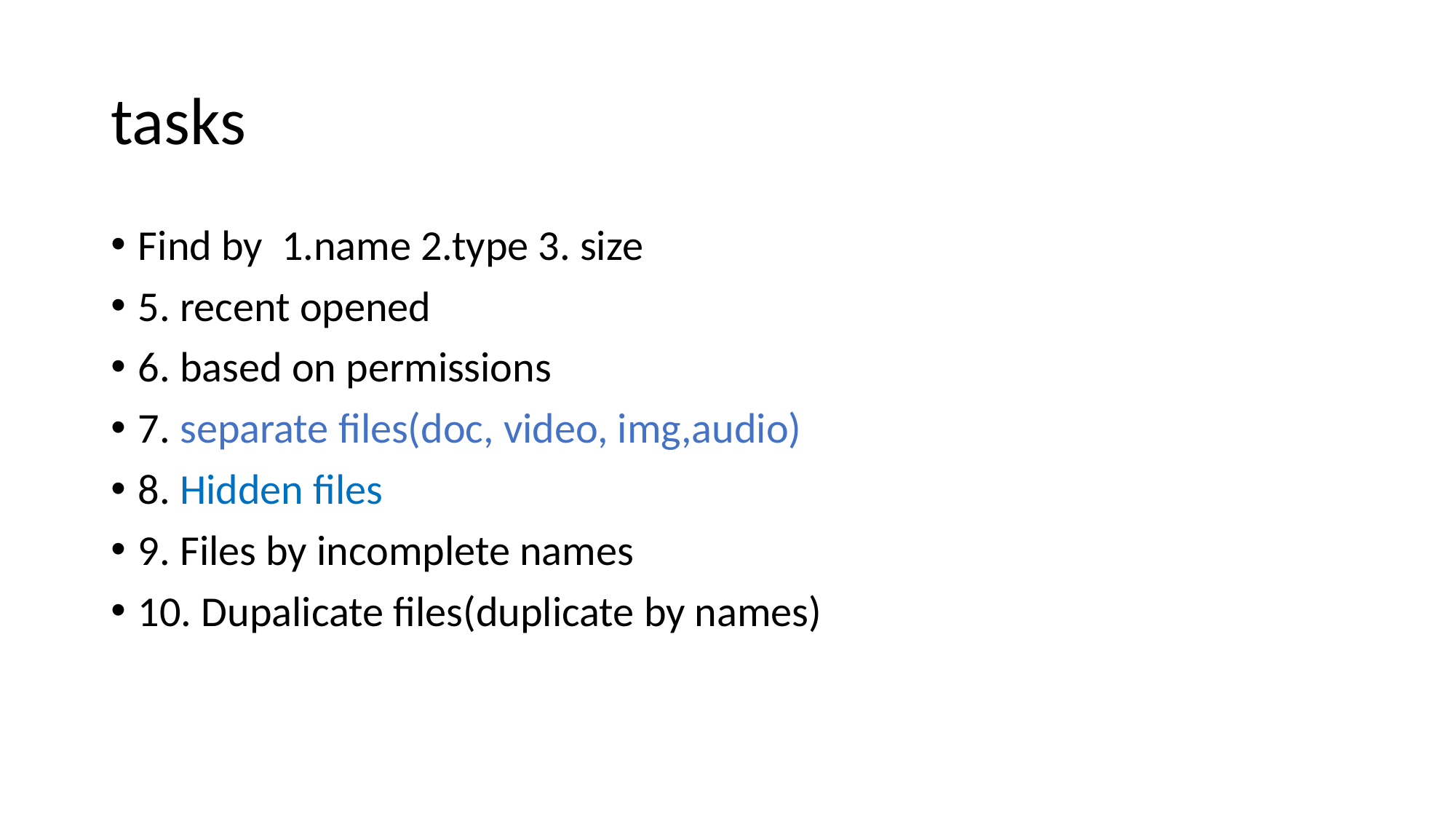

# tasks
Find by  1.name 2.type 3. size
5. recent opened
6. based on permissions
7. separate files(doc, video, img,audio)
8. Hidden files
9. Files by incomplete names
10. Dupalicate files(duplicate by names)